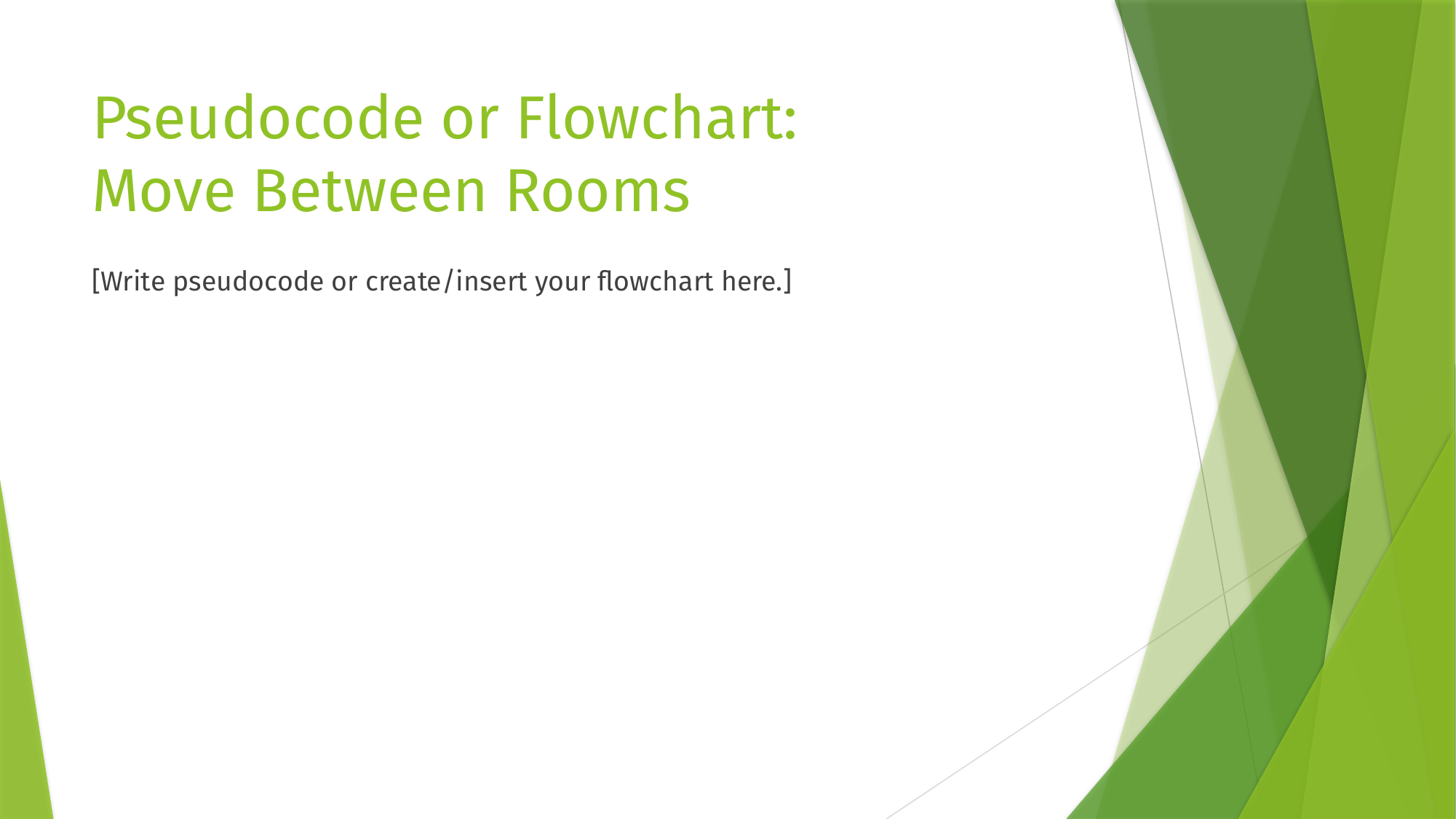

# Pseudocode or Flowchart: Move Between Rooms
[Write pseudocode or create/insert your flowchart here.]